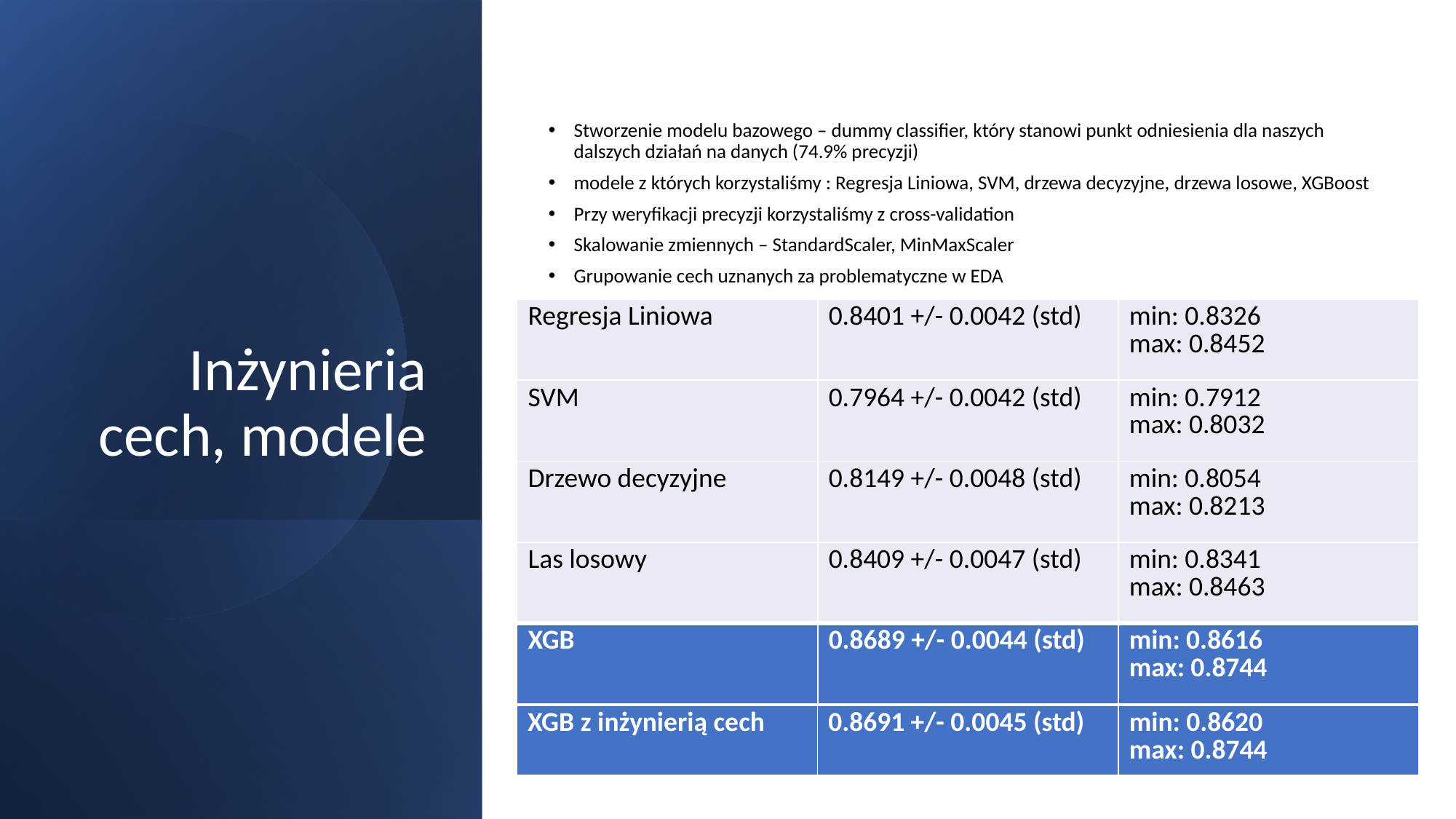

# Inżynieria cech, modele
Stworzenie modelu bazowego – dummy classifier, który stanowi punkt odniesienia dla naszych dalszych działań na danych (74.9% precyzji)
modele z których korzystaliśmy : Regresja Liniowa, SVM, drzewa decyzyjne, drzewa losowe, XGBoost
Przy weryfikacji precyzji korzystaliśmy z cross-validation
Skalowanie zmiennych – StandardScaler, MinMaxScaler
Grupowanie cech uznanych za problematyczne w EDA

| Regresja Liniowa | 0.8401 +/- 0.0042 (std) | min: 0.8326 max: 0.8452 |
| --- | --- | --- |
| SVM | 0.7964 +/- 0.0042 (std) | min: 0.7912 max: 0.8032 |
| Drzewo decyzyjne | 0.8149 +/- 0.0048 (std) | min: 0.8054 max: 0.8213 |
| Las losowy | 0.8409 +/- 0.0047 (std) | min: 0.8341 max: 0.8463 |
| XGB | 0.8689 +/- 0.0044 (std) | min: 0.8616 max: 0.8744 |

| XGB z inżynierią cech | 0.8691 +/- 0.0045 (std) | min: 0.8620 max: 0.8744 |
| --- | --- | --- |